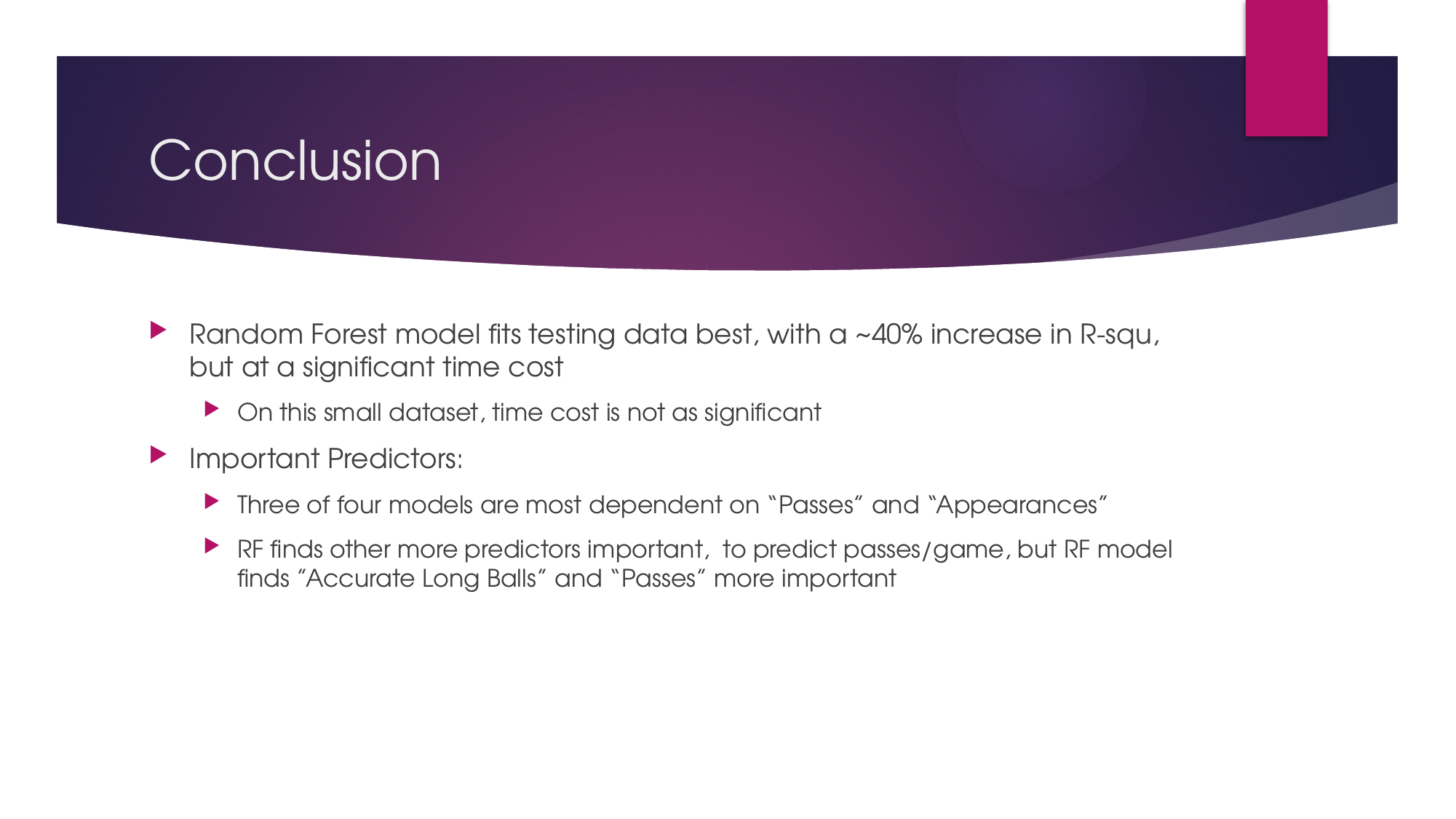

# Conclusion
Random Forest model fits testing data best, with a ~40% increase in R-squ, but at a significant time cost
On this small dataset, time cost is not as significant
Important Predictors:
Three of four models are most dependent on “Passes” and “Appearances”
RF finds other more predictors important,  to predict passes/game, but RF model finds ”Accurate Long Balls” and “Passes” more important